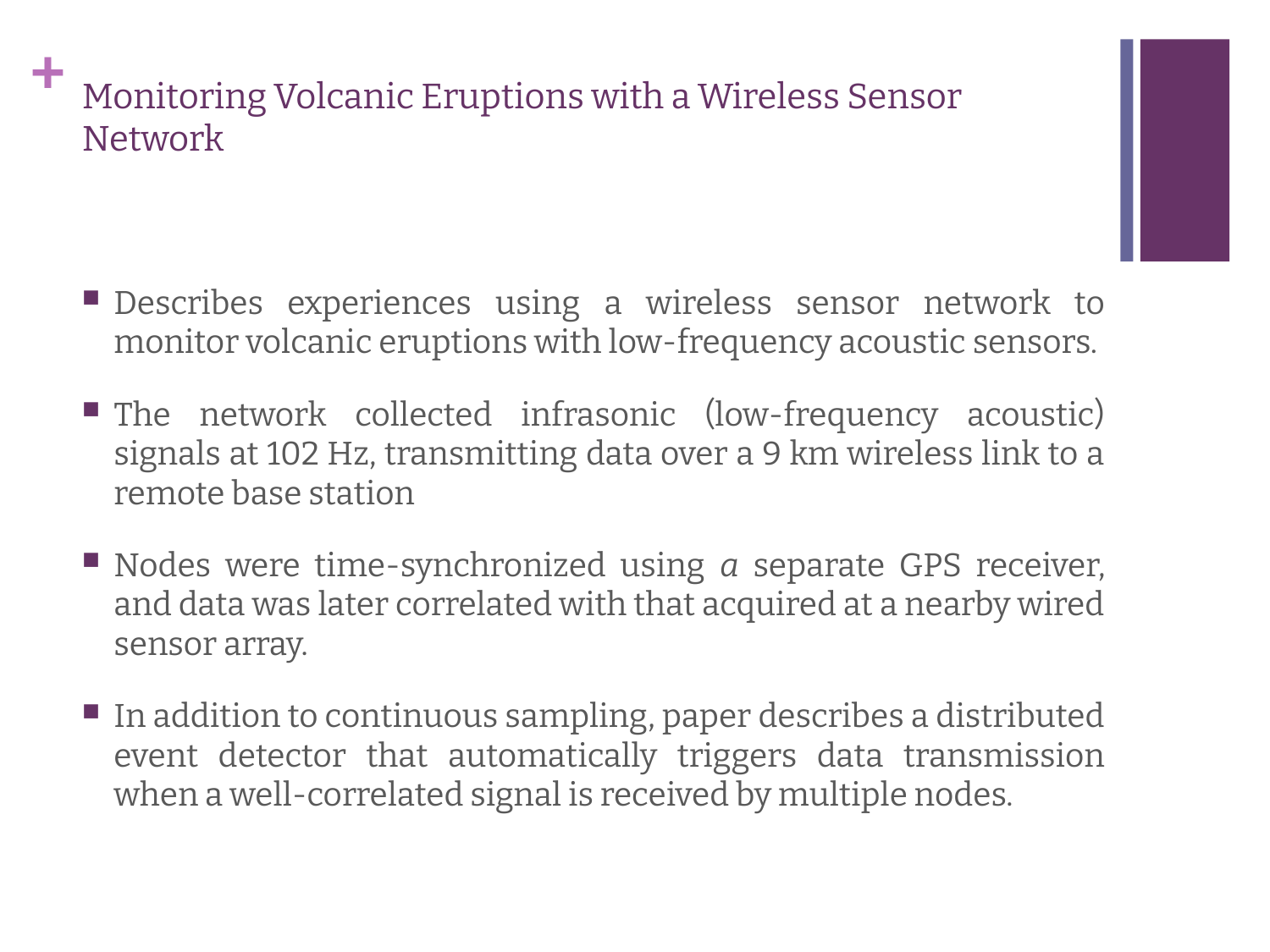

# Monitoring Volcanic Eruptions with a Wireless Sensor Network
Describes experiences using a wireless sensor network to monitor volcanic eruptions with low-frequency acoustic sensors.
The network collected infrasonic (low-frequency acoustic) signals at 102 Hz, transmitting data over a 9 km wireless link to a remote base station
Nodes were time-synchronized using a separate GPS receiver, and data was later correlated with that acquired at a nearby wired sensor array.
In addition to continuous sampling, paper describes a distributed event detector that automatically triggers data transmission when a well-correlated signal is received by multiple nodes.